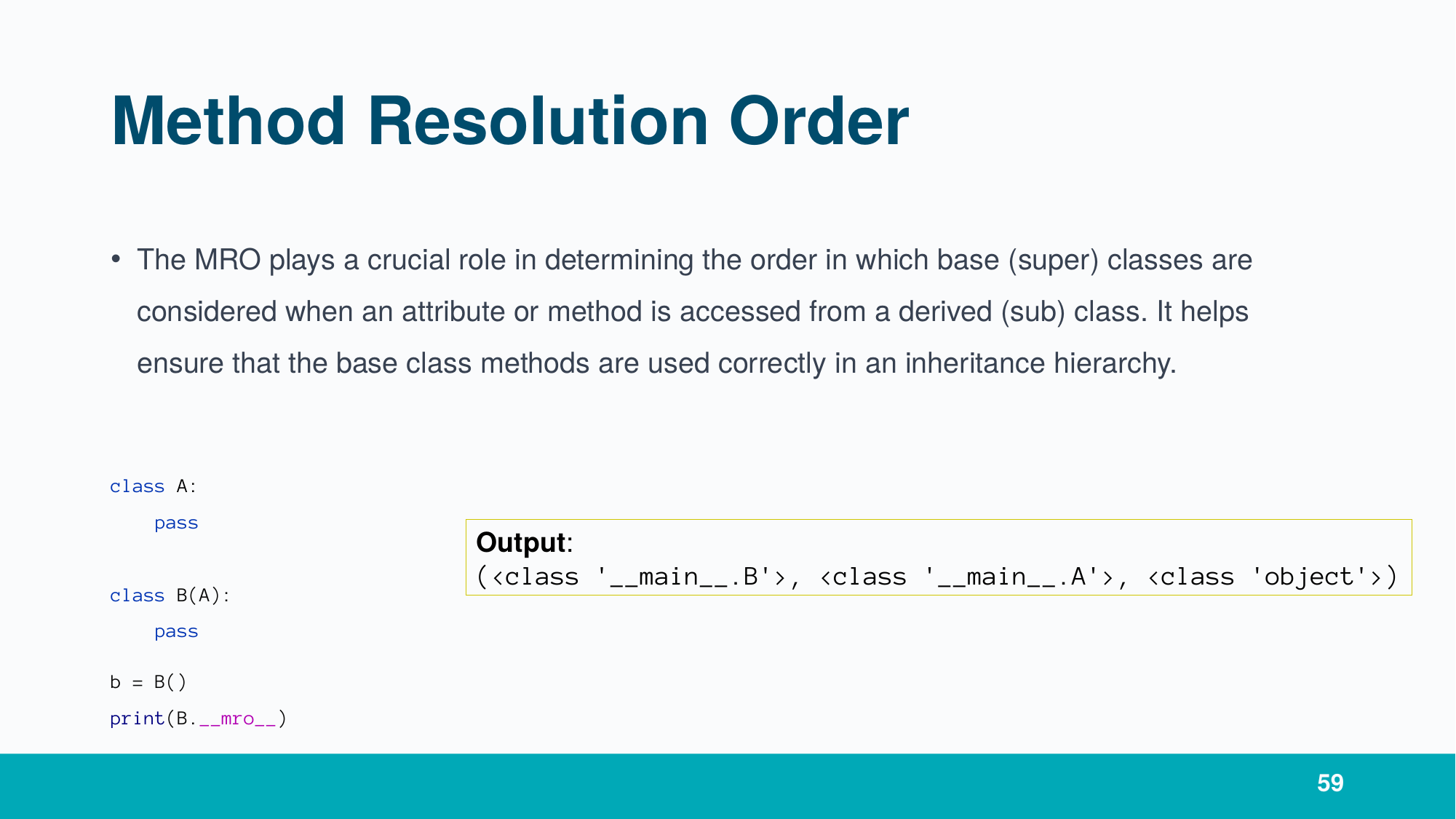

# Method Resolution Order
The MRO plays a crucial role in determining the order in which base (super) classes are considered when an attribute or method is accessed from a derived (sub) class. It helps ensure that the base class methods are used correctly in an inheritance hierarchy.

class A:
    pass
class B(A):
    pass
b = B()
print(B.__mro__)

Output:
(<class '__main__.B'>, <class '__main__.A'>, <class 'object'>)
59